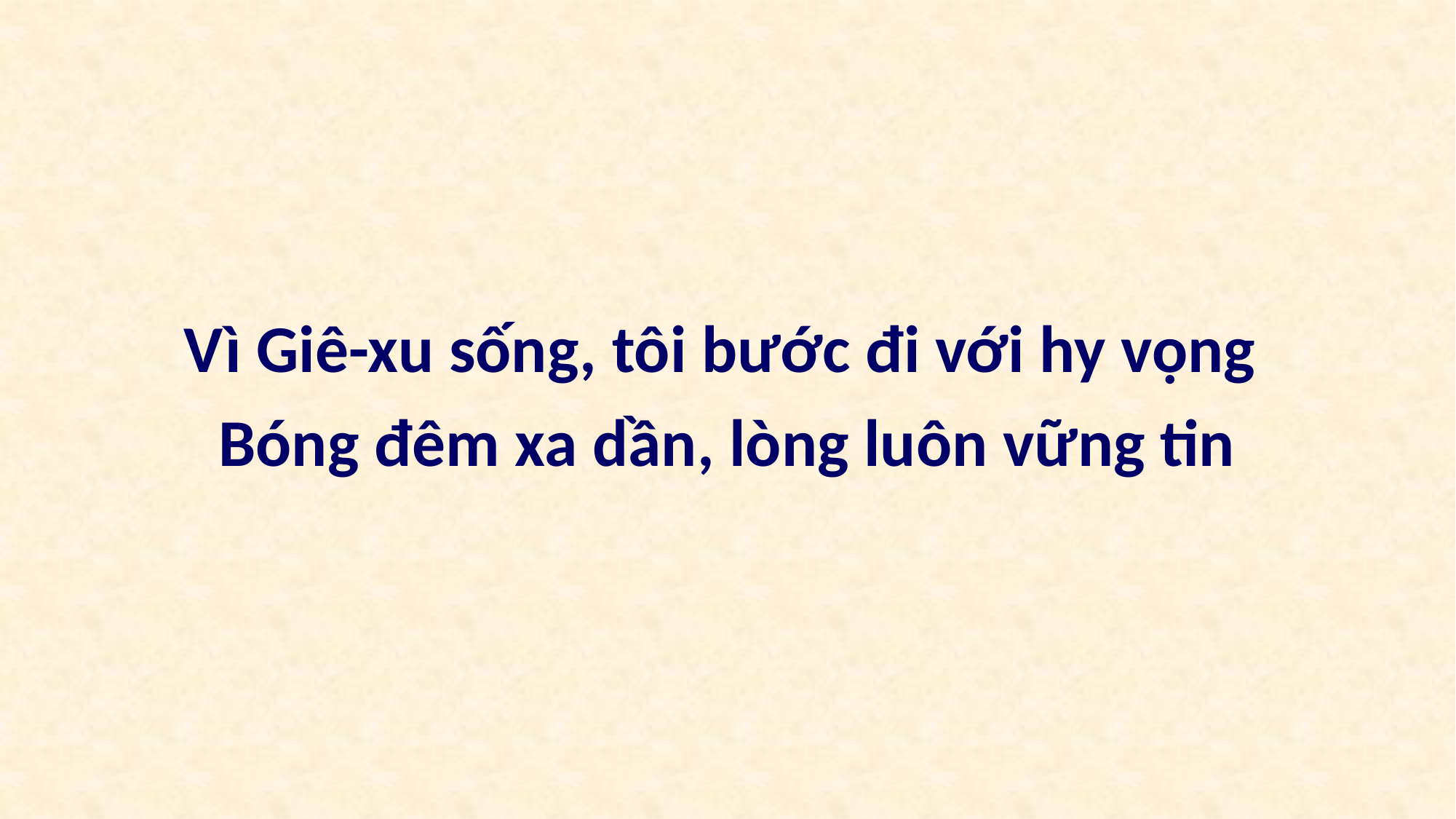

Vì Giê-xu sống, tôi bước đi với hy vọng
Bóng đêm xa dần, lòng luôn vững tin